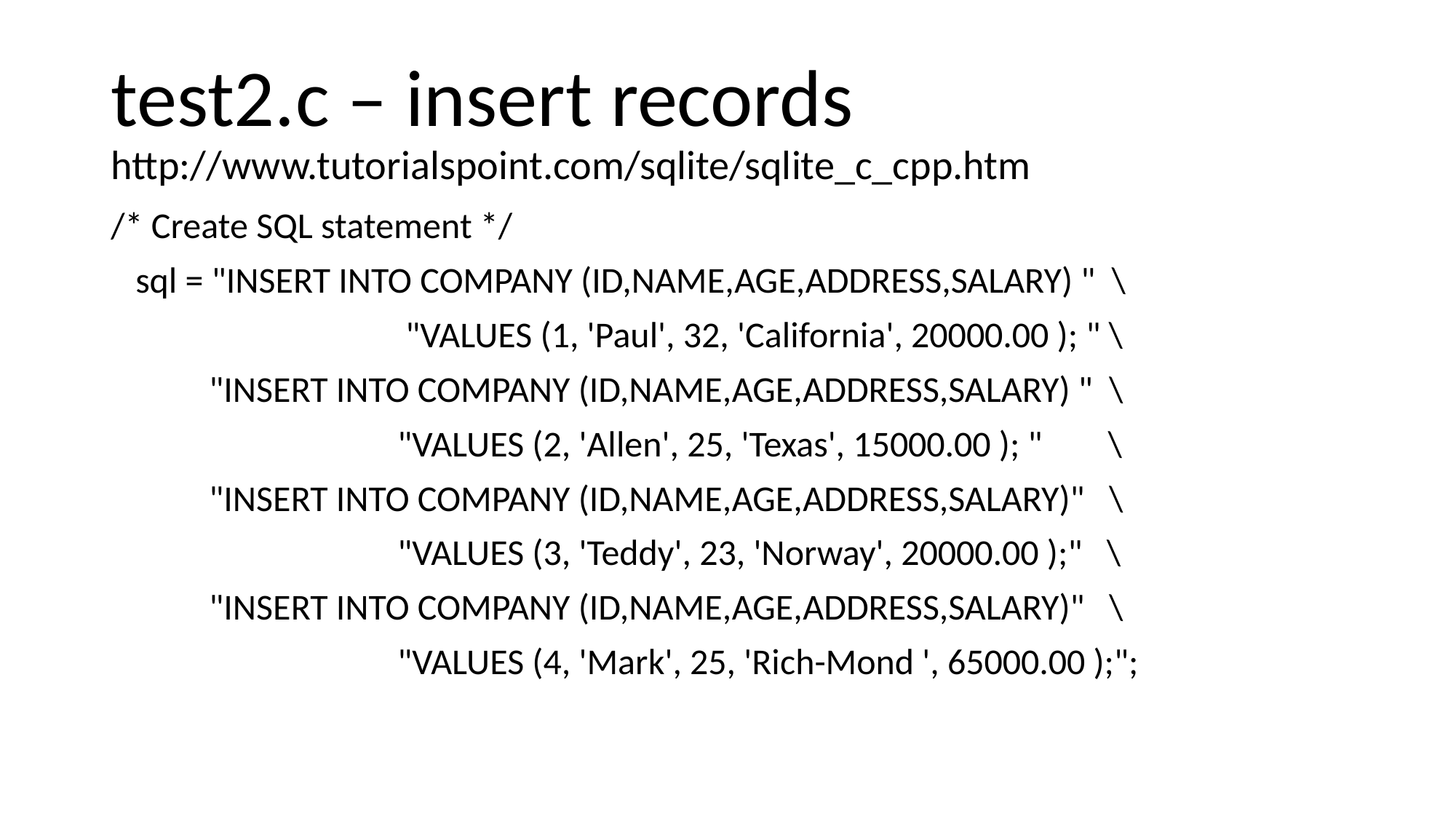

# test2.c – insert records http://www.tutorialspoint.com/sqlite/sqlite_c_cpp.htm
/* Create SQL statement */
   sql = "INSERT INTO COMPANY (ID,NAME,AGE,ADDRESS,SALARY) "  \
                                    "VALUES (1, 'Paul', 32, 'California', 20000.00 ); " \
            "INSERT INTO COMPANY (ID,NAME,AGE,ADDRESS,SALARY) "  \
                                   "VALUES (2, 'Allen', 25, 'Texas', 15000.00 ); "        \
            "INSERT INTO COMPANY (ID,NAME,AGE,ADDRESS,SALARY)"   \
                                   "VALUES (3, 'Teddy', 23, 'Norway', 20000.00 );"   \
            "INSERT INTO COMPANY (ID,NAME,AGE,ADDRESS,SALARY)"   \
                                   "VALUES (4, 'Mark', 25, 'Rich-Mond ', 65000.00 );";